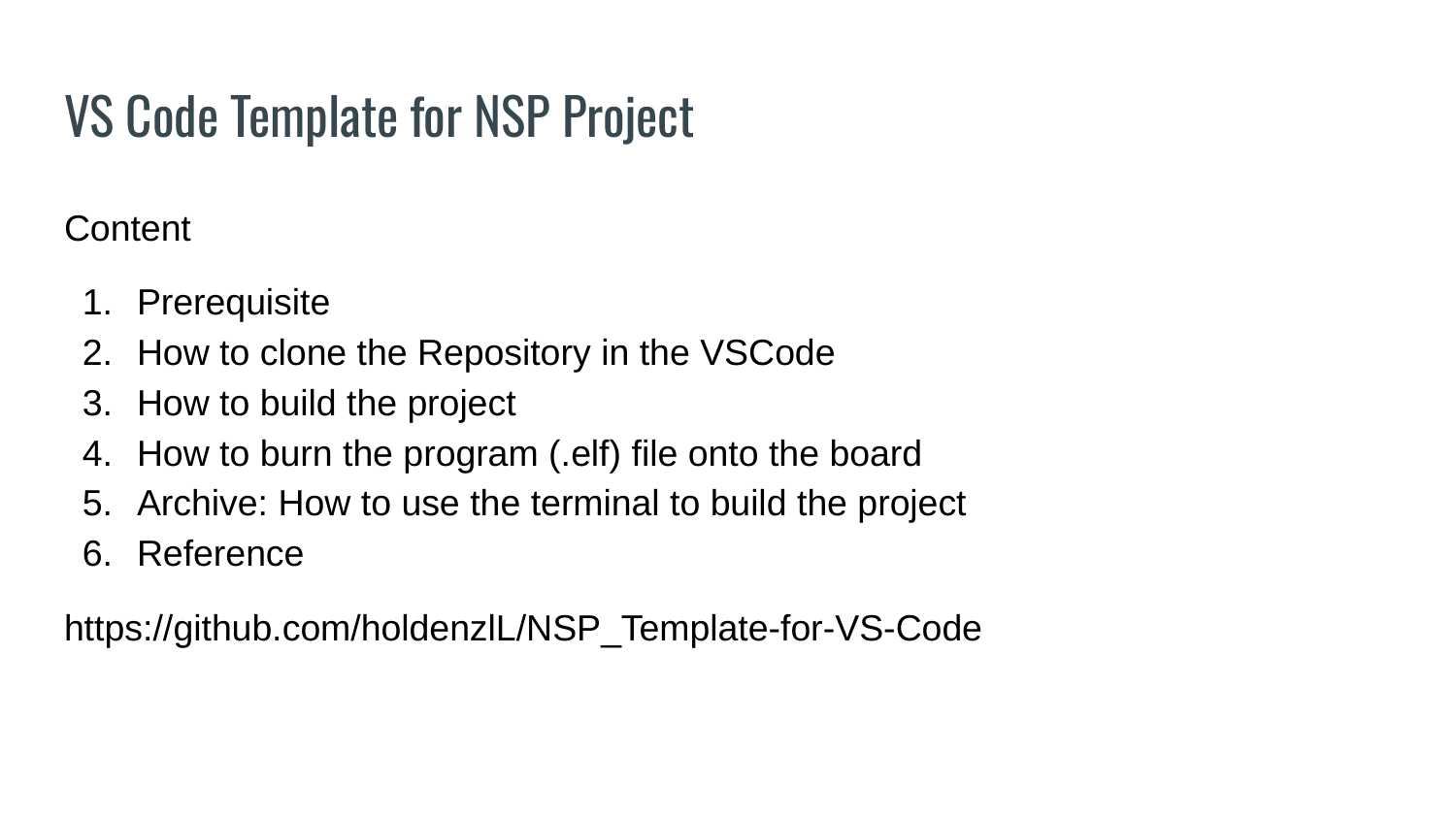

# VS Code Template for NSP Project
Content
Prerequisite
How to clone the Repository in the VSCode
How to build the project
How to burn the program (.elf) file onto the board
Archive: How to use the terminal to build the project
Reference
https://github.com/holdenzlL/NSP_Template-for-VS-Code